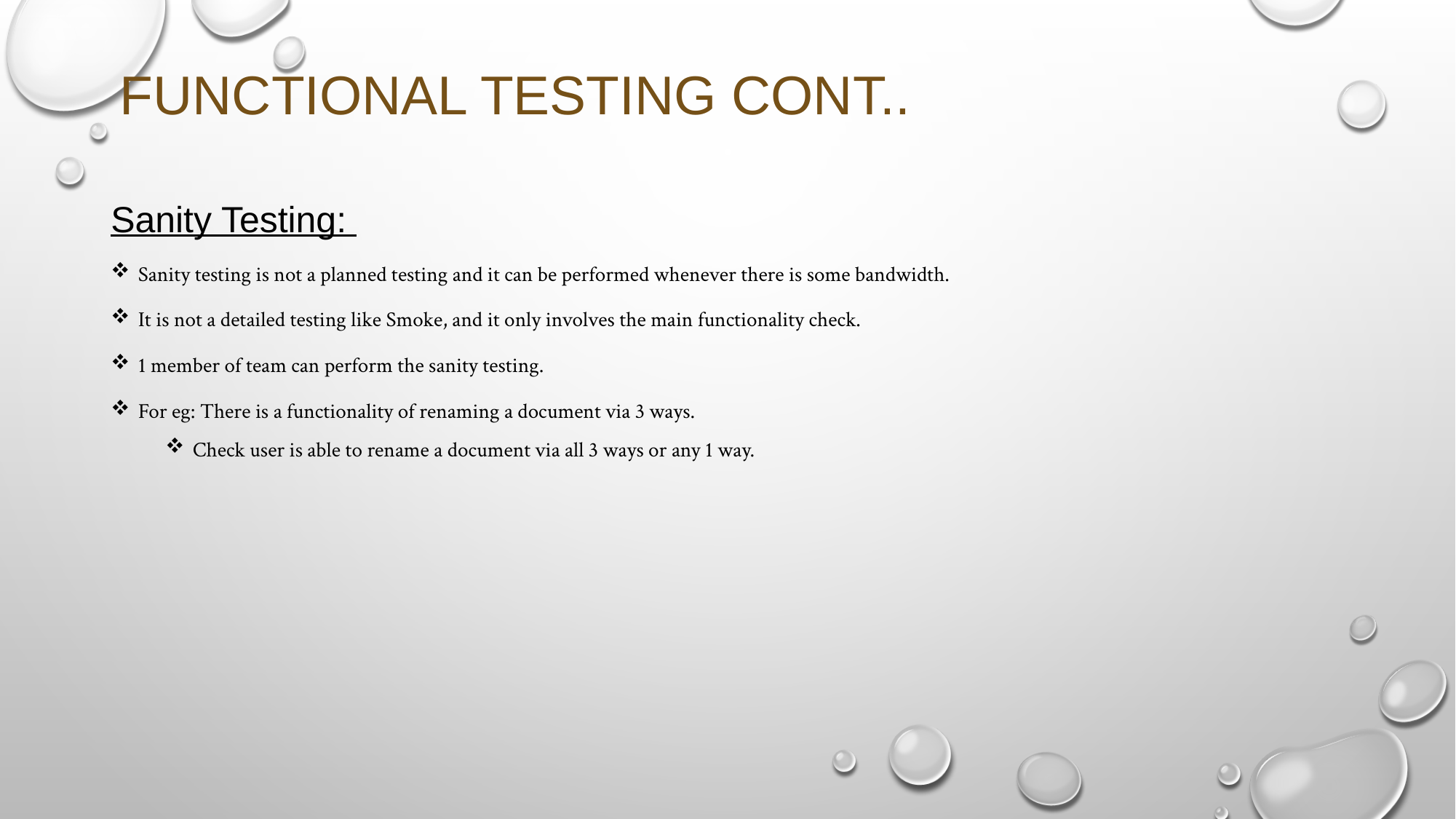

# Functional Testing Cont..
Sanity Testing:
Sanity testing is not a planned testing and it can be performed whenever there is some bandwidth.
It is not a detailed testing like Smoke, and it only involves the main functionality check.
1 member of team can perform the sanity testing.
For eg: There is a functionality of renaming a document via 3 ways.
Check user is able to rename a document via all 3 ways or any 1 way.